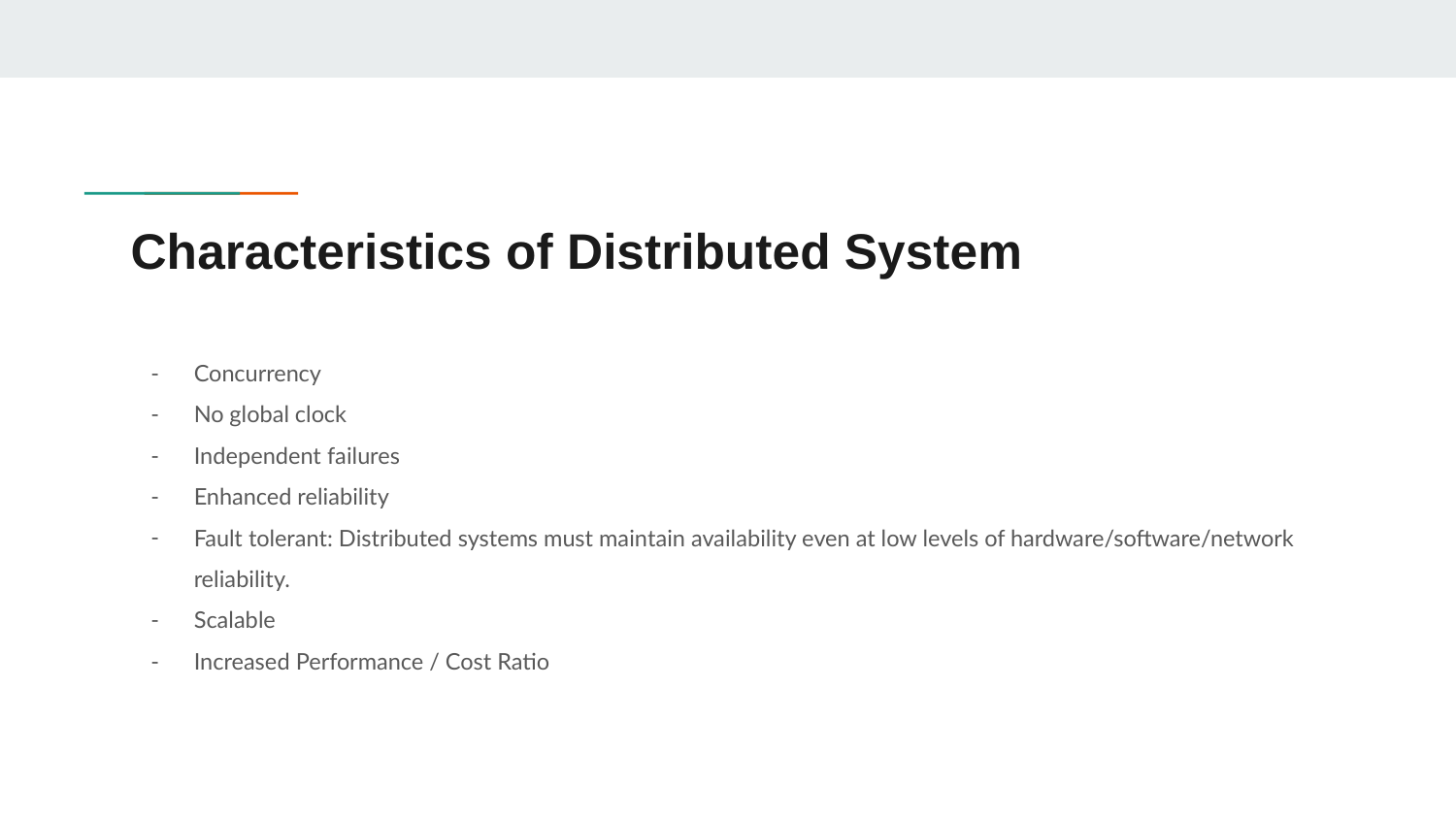

# Characteristics of Distributed System
Concurrency
No global clock
Independent failures
Enhanced reliability
Fault tolerant: Distributed systems must maintain availability even at low levels of hardware/software/network reliability.
Scalable
Increased Performance / Cost Ratio